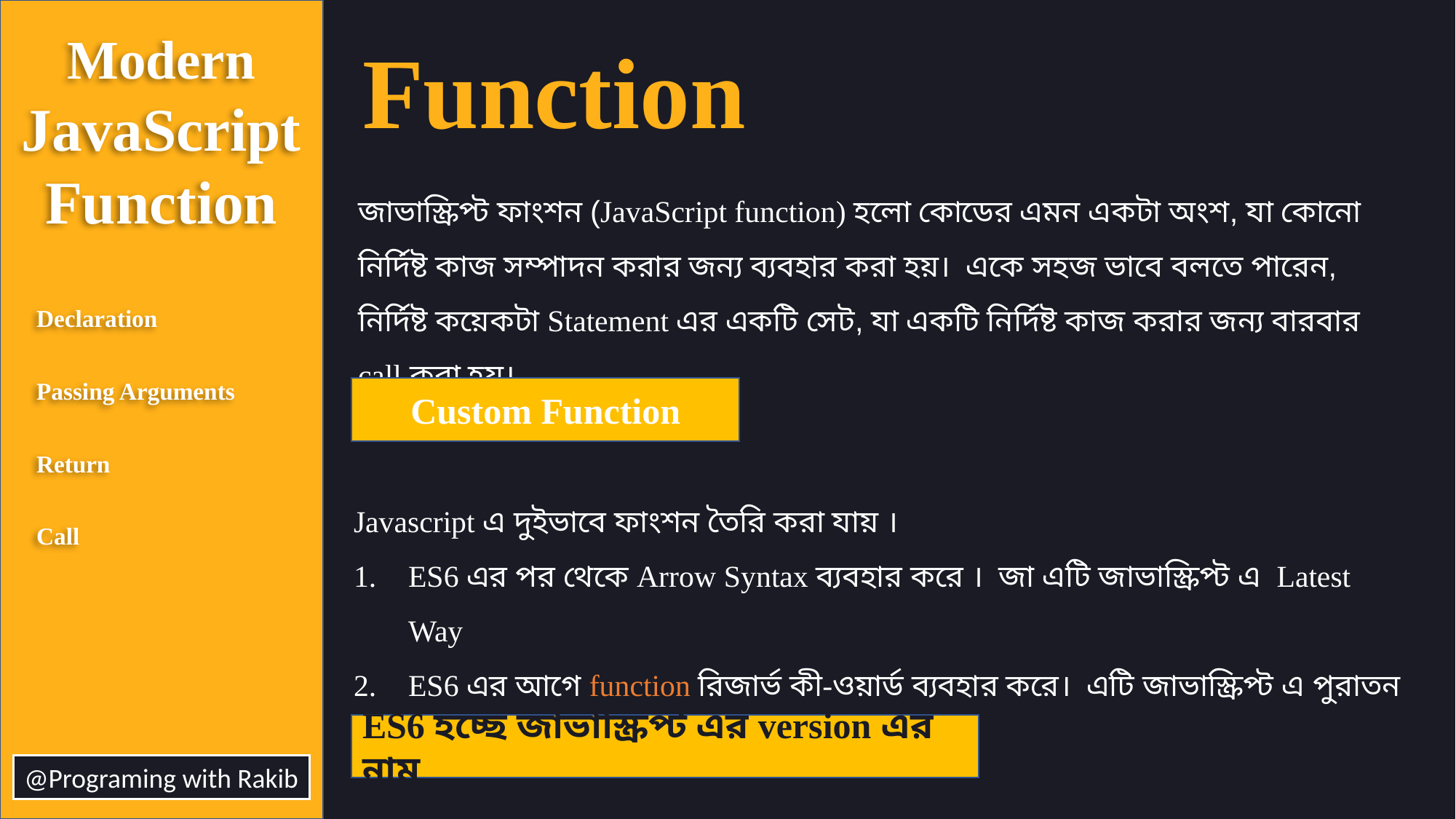

Modern
JavaScript
Function

Function
জাভাস্ক্রিপ্ট ফাংশন (JavaScript function) হলো কোডের এমন একটা অংশ, যা কোনো নির্দিষ্ট কাজ সম্পাদন করার জন্য ব্যবহার করা হয়।  একে সহজ ভাবে বলতে পারেন,  নির্দিষ্ট কয়েকটা Statement এর একটি সেট, যা একটি নির্দিষ্ট কাজ করার জন্য বারবার call করা হয়।
Declaration
Passing Arguments
Return
Call
Custom Function
Javascript এ দুইভাবে ফাংশন তৈরি করা যায় ।
ES6 এর পর থেকে Arrow Syntax ব্যবহার করে ।  জা এটি জাভাস্ক্রিপ্ট এ  Latest Way
ES6 এর আগে function রিজার্ভ কী-ওয়ার্ড ব্যবহার করে।  এটি জাভাস্ক্রিপ্ট এ পুরাতন উপায় ।
ES6 হচ্ছে জাভাস্ক্রিপ্ট এর version এর নাম
@Programing with Rakib